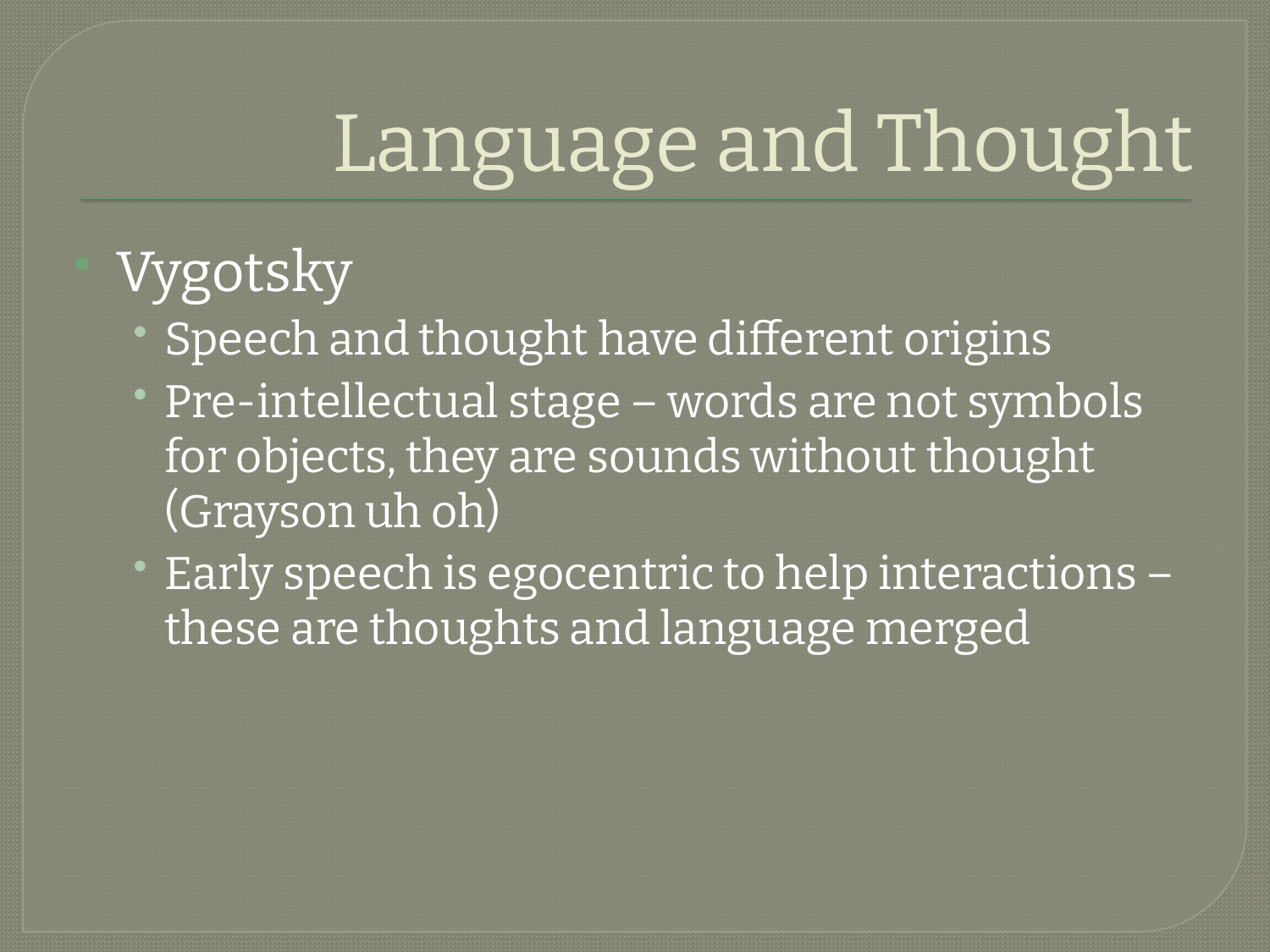

# Language and Thought
Vygotsky
Speech and thought have different origins
Pre-intellectual stage – words are not symbols for objects, they are sounds without thought (Grayson uh oh)
Early speech is egocentric to help interactions – these are thoughts and language merged